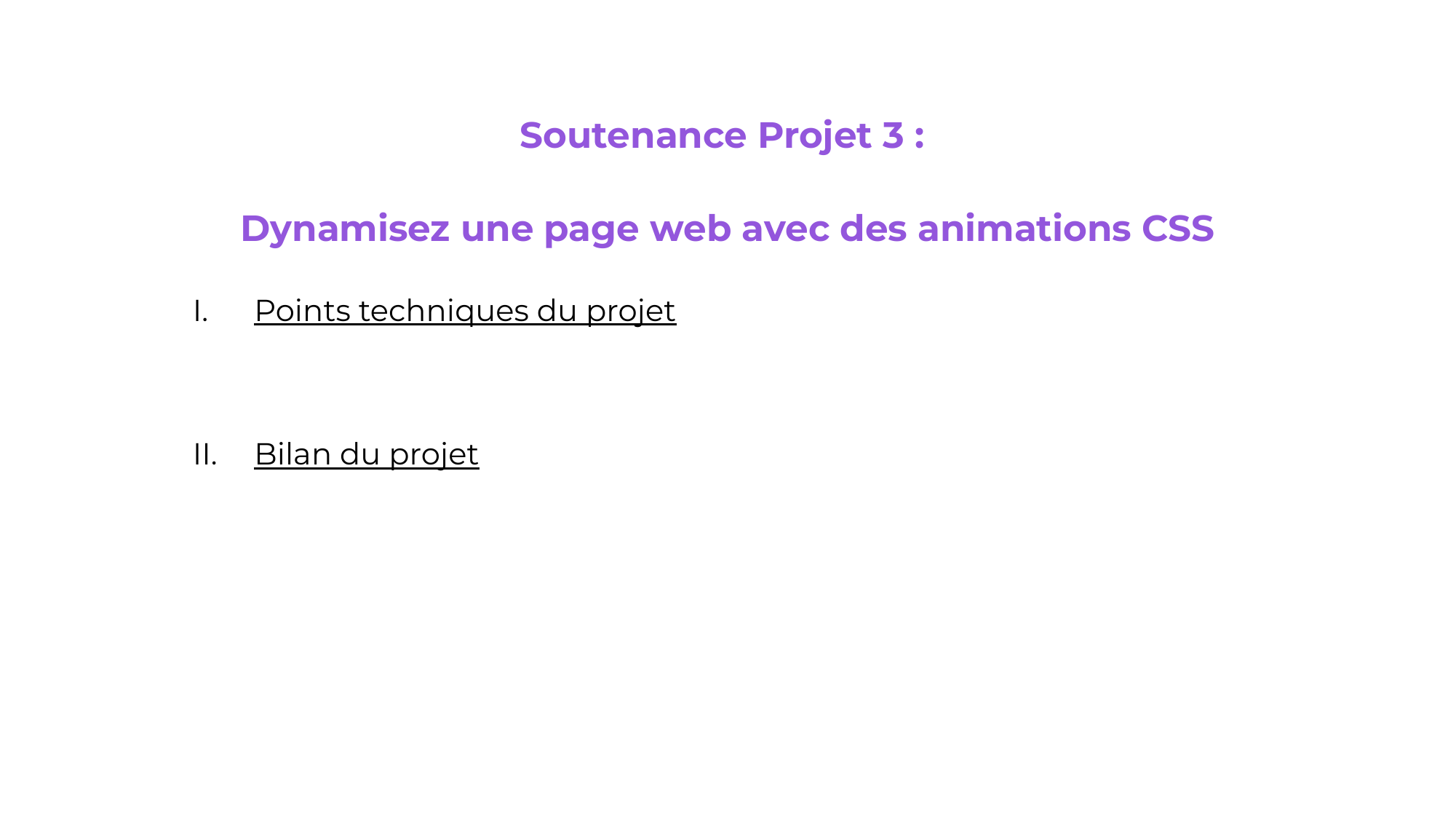

# Soutenance Projet 3 :   Dynamisez une page web avec des animations CSS
Points techniques du projet

Bilan du projet